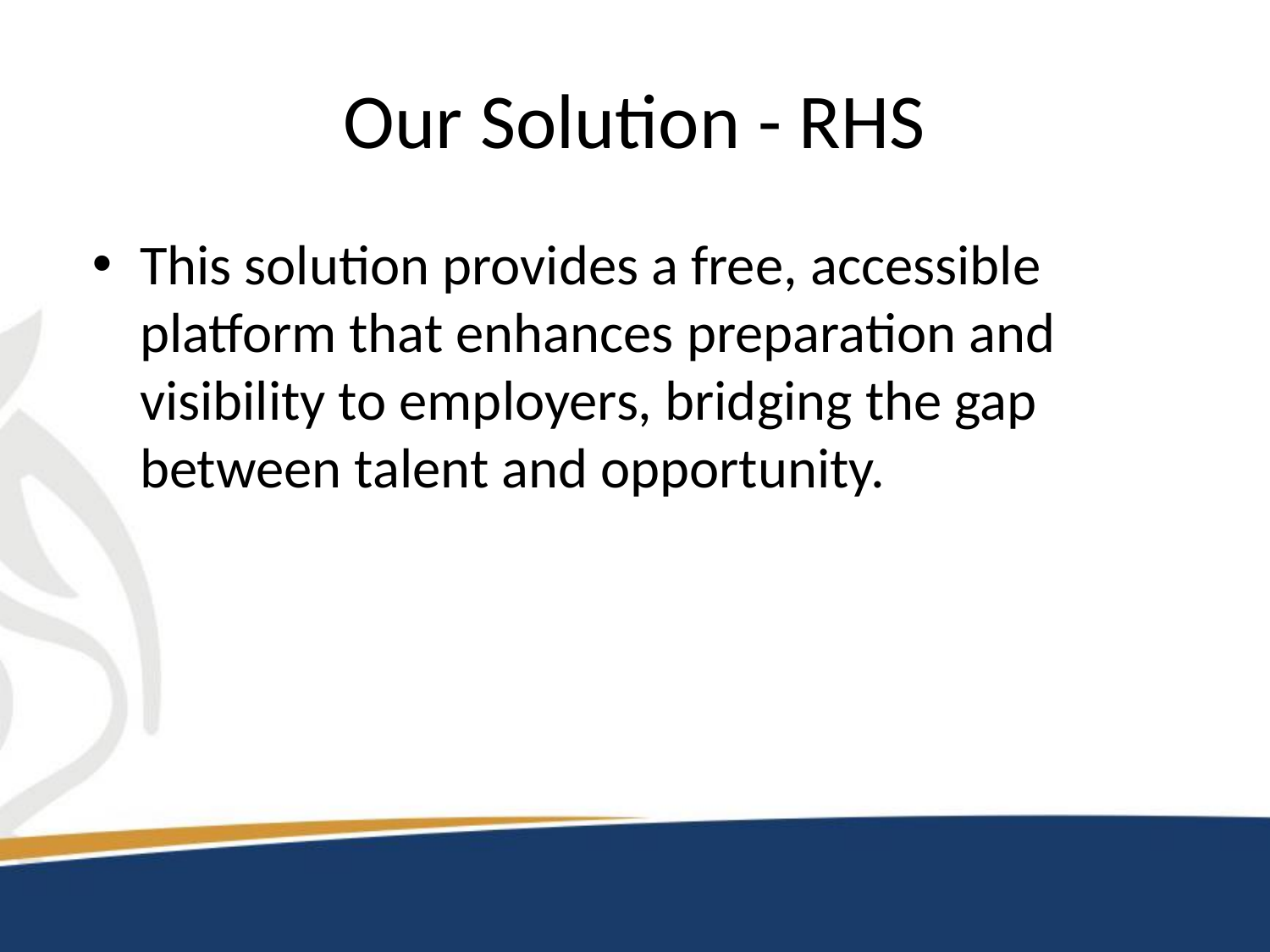

# Our Solution - RHS
This solution provides a free, accessible platform that enhances preparation and visibility to employers, bridging the gap between talent and opportunity.